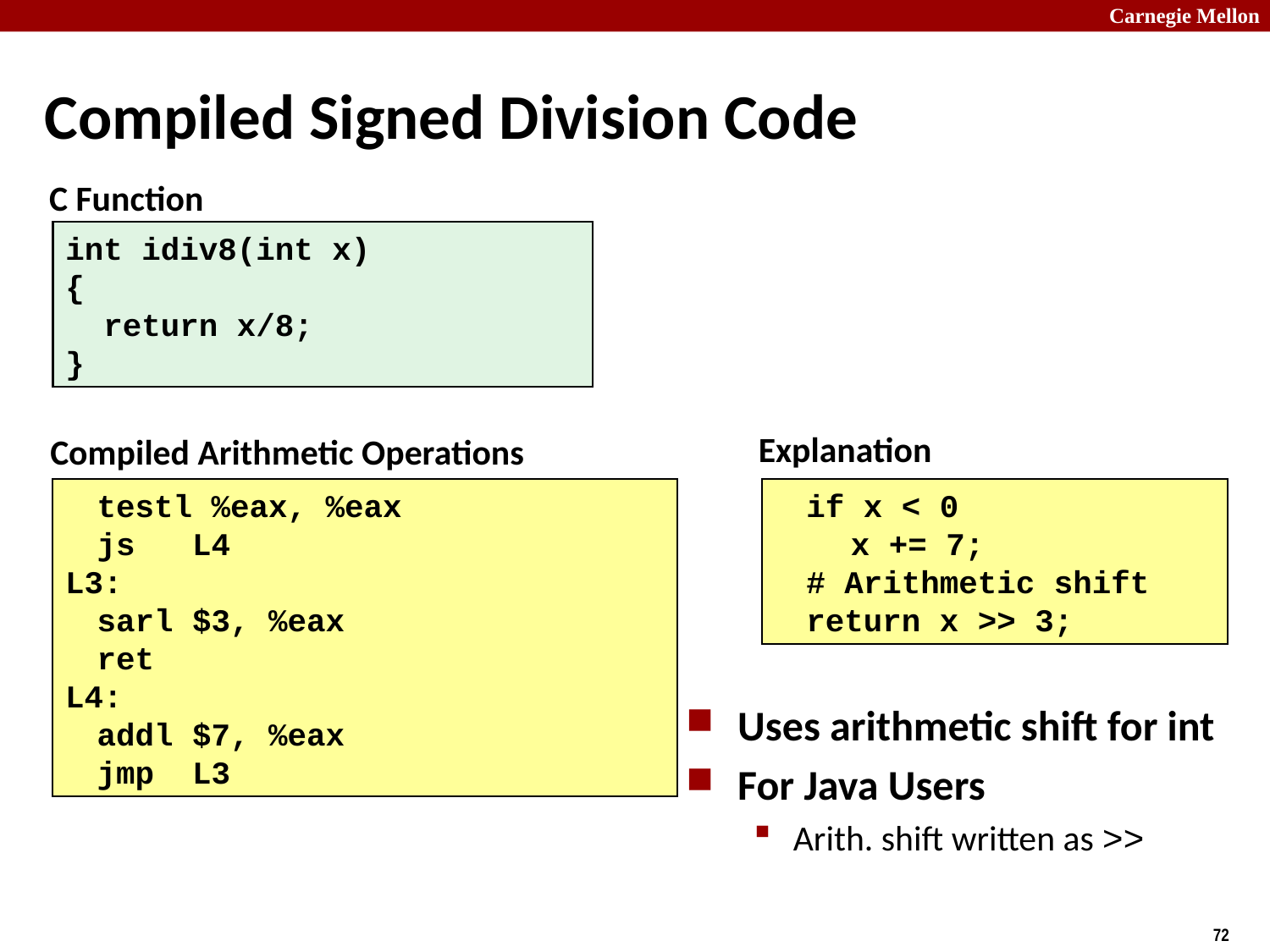

# Compiled Signed Division Code
C Function
int idiv8(int x)
{
  return x/8;
}
Explanation
Compiled Arithmetic Operations
	testl %eax, %eax
	js	L4
L3:
	sarl	$3, %eax
	ret
L4:
	addl	$7, %eax
	jmp	L3
	if x < 0
    x += 7;
	# Arithmetic shift
	return x >> 3;
Uses arithmetic shift for int
For Java Users
Arith. shift written as >>